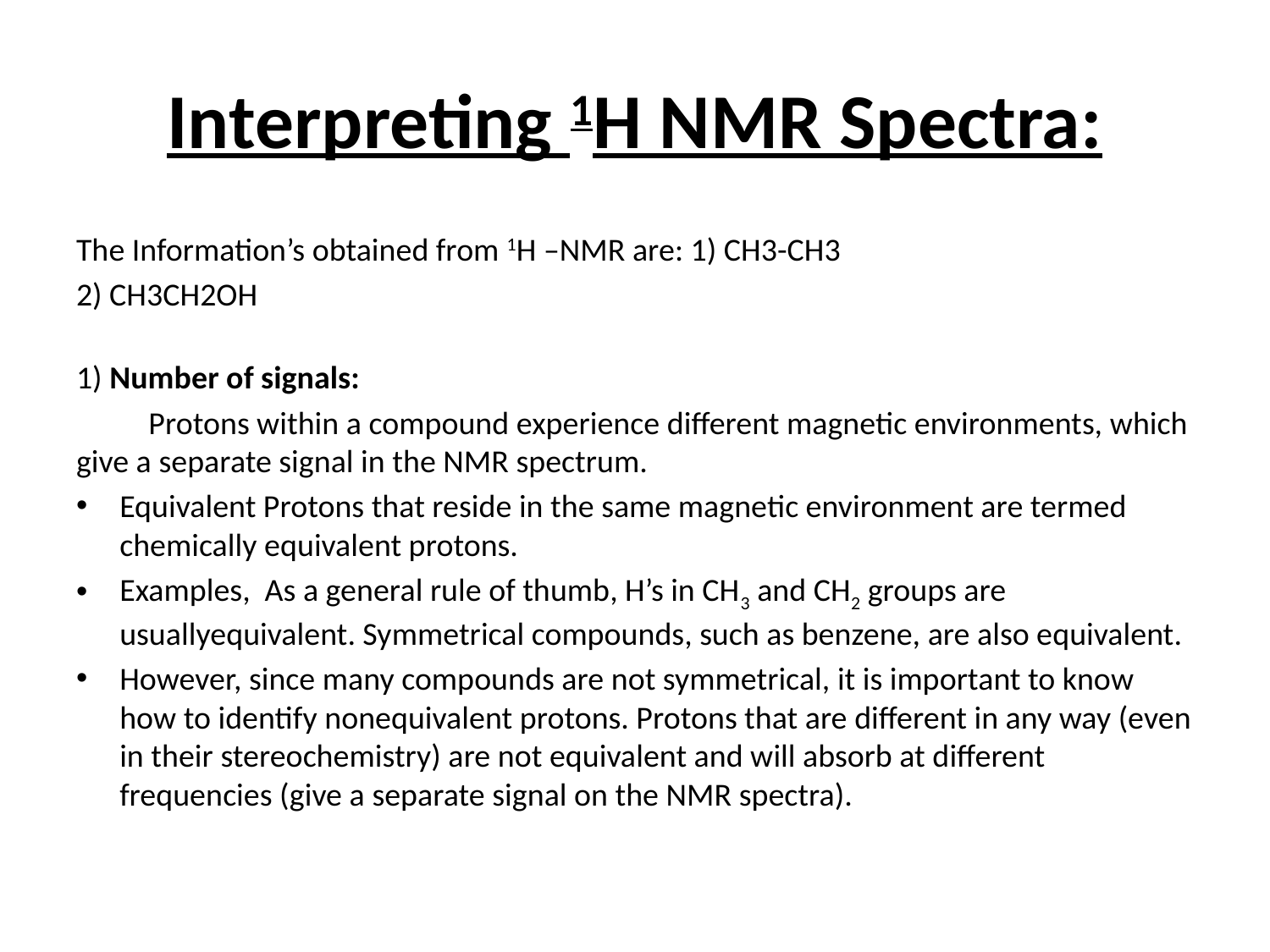

# Interpreting 1H NMR Spectra:
The Information’s obtained from 1H –NMR are: 1) CH3-CH3
2) CH3CH2OH
1) Number of signals:
	Protons within a compound experience different magnetic environments, which give a separate signal in the NMR spectrum.
Equivalent Protons that reside in the same magnetic environment are termed chemically equivalent protons.
Examples,  As a general rule of thumb, H’s in CH3 and CH2 groups are usuallyequivalent. Symmetrical compounds, such as benzene, are also equivalent.
However, since many compounds are not symmetrical, it is important to know how to identify nonequivalent protons. Protons that are different in any way (even in their stereochemistry) are not equivalent and will absorb at different frequencies (give a separate signal on the NMR spectra).